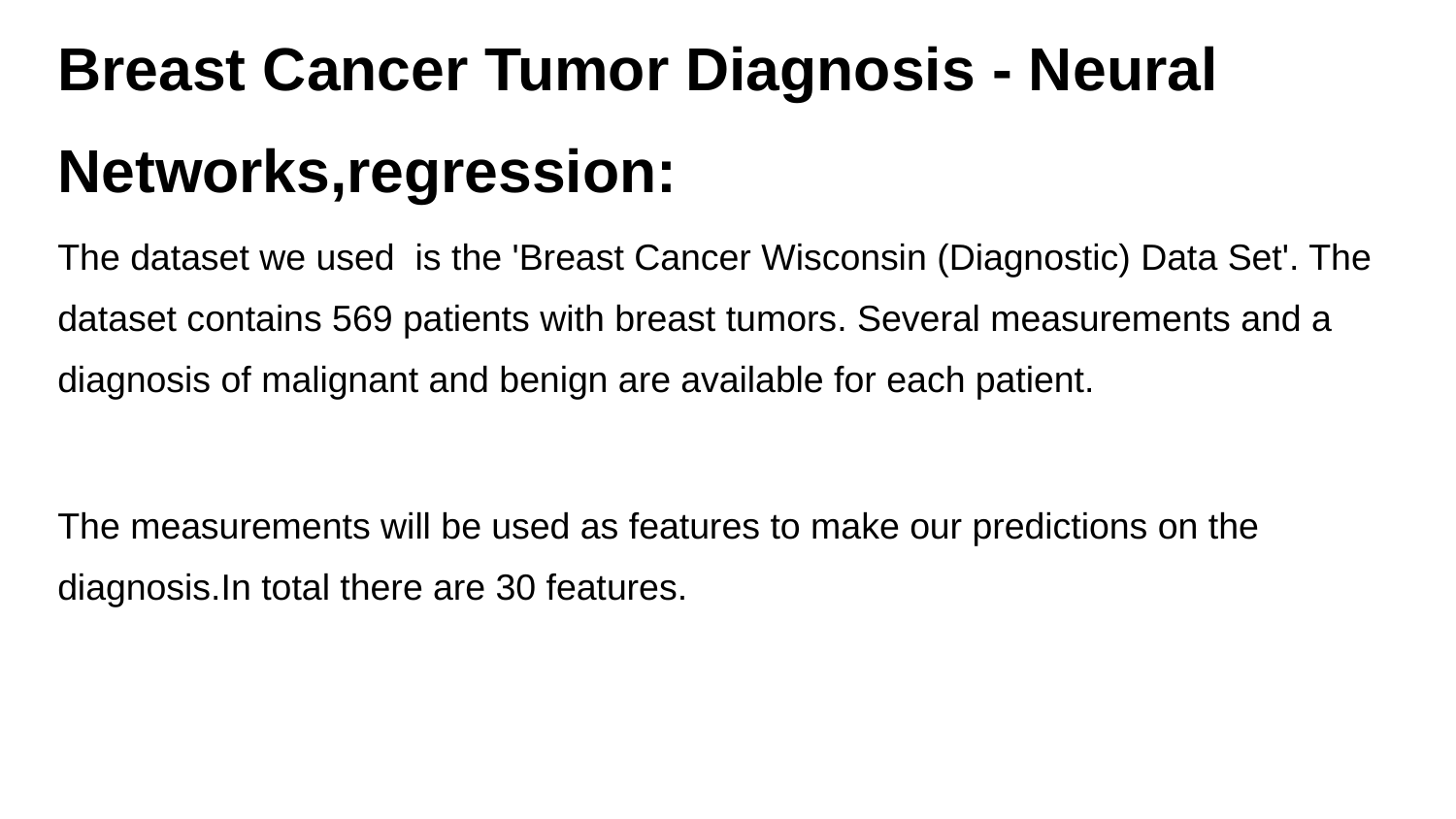

Breast Cancer Tumor Diagnosis - Neural Networks,regression:
The dataset we used  is the 'Breast Cancer Wisconsin (Diagnostic) Data Set'. The dataset contains 569 patients with breast tumors. Several measurements and a diagnosis of malignant and benign are available for each patient.

The measurements will be used as features to make our predictions on the diagnosis.In total there are 30 features.